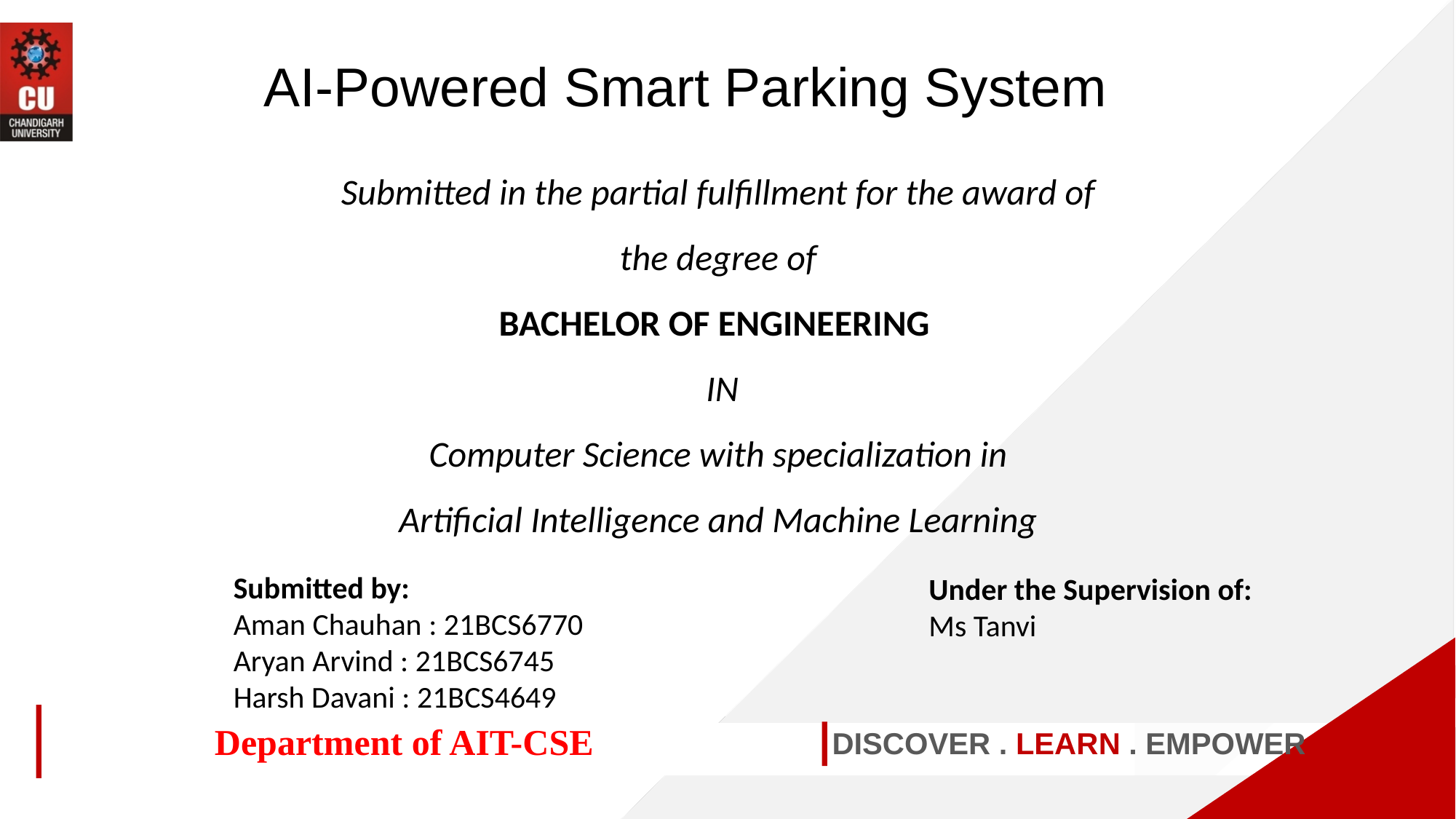

AI-Powered Smart Parking System
Submitted in the partial fulfillment for the award of the degree of
BACHELOR OF ENGINEERING
 IN
Computer Science with specialization in
Artificial Intelligence and Machine Learning
Submitted by:
Aman Chauhan : 21BCS6770
Aryan Arvind : 21BCS6745
Harsh Davani : 21BCS4649

Under the Supervision of:
Ms Tanvi

Department of AIT-CSE
DISCOVER . LEARN . EMPOWER

1